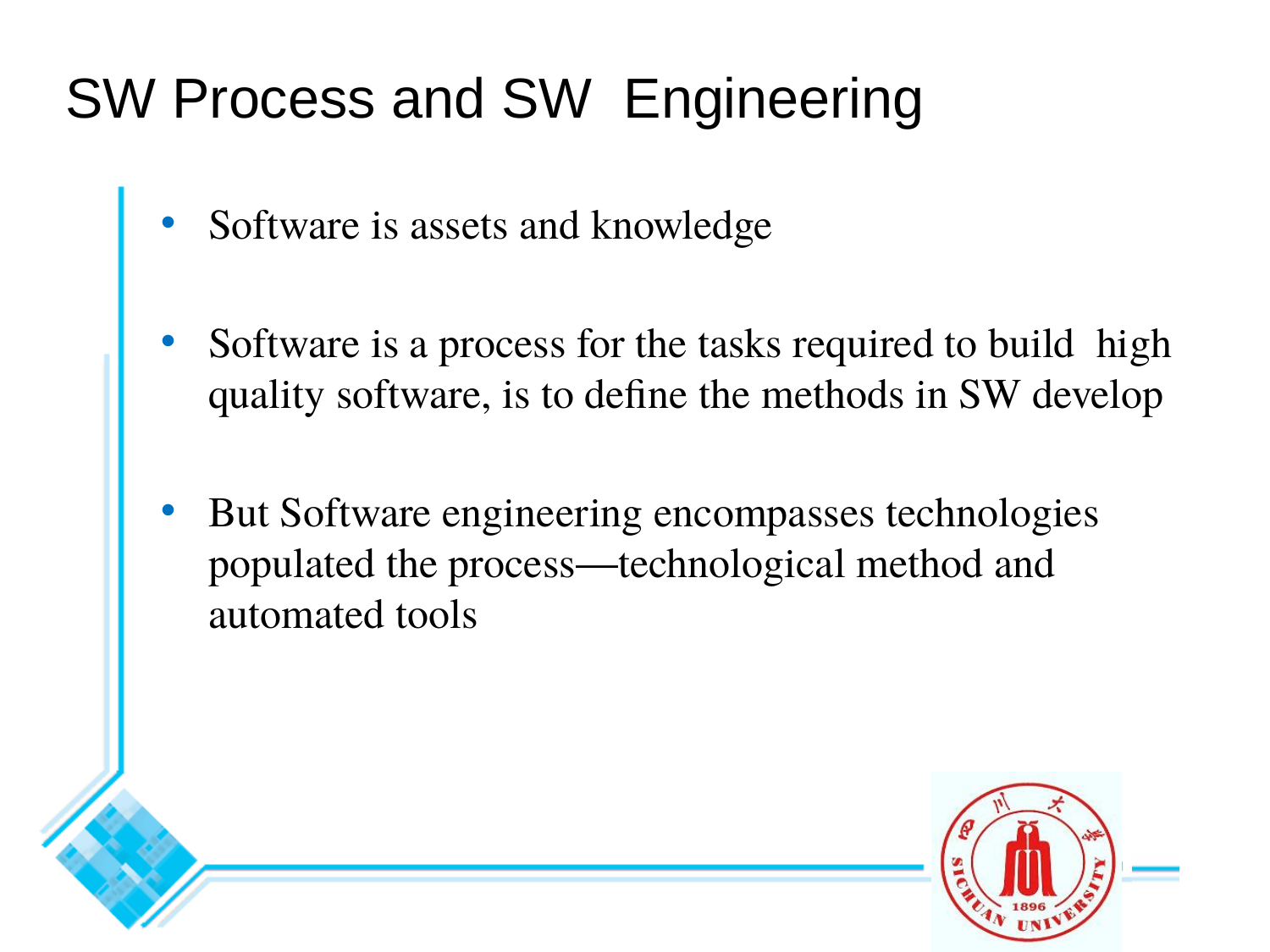

# SW Process and SW  Engineering
Software is assets and knowledge

Software is a process for the tasks required to build  high quality software, is to define the methods in SW develop

But Software engineering encompasses technologies populated the process—technological method and automated tools